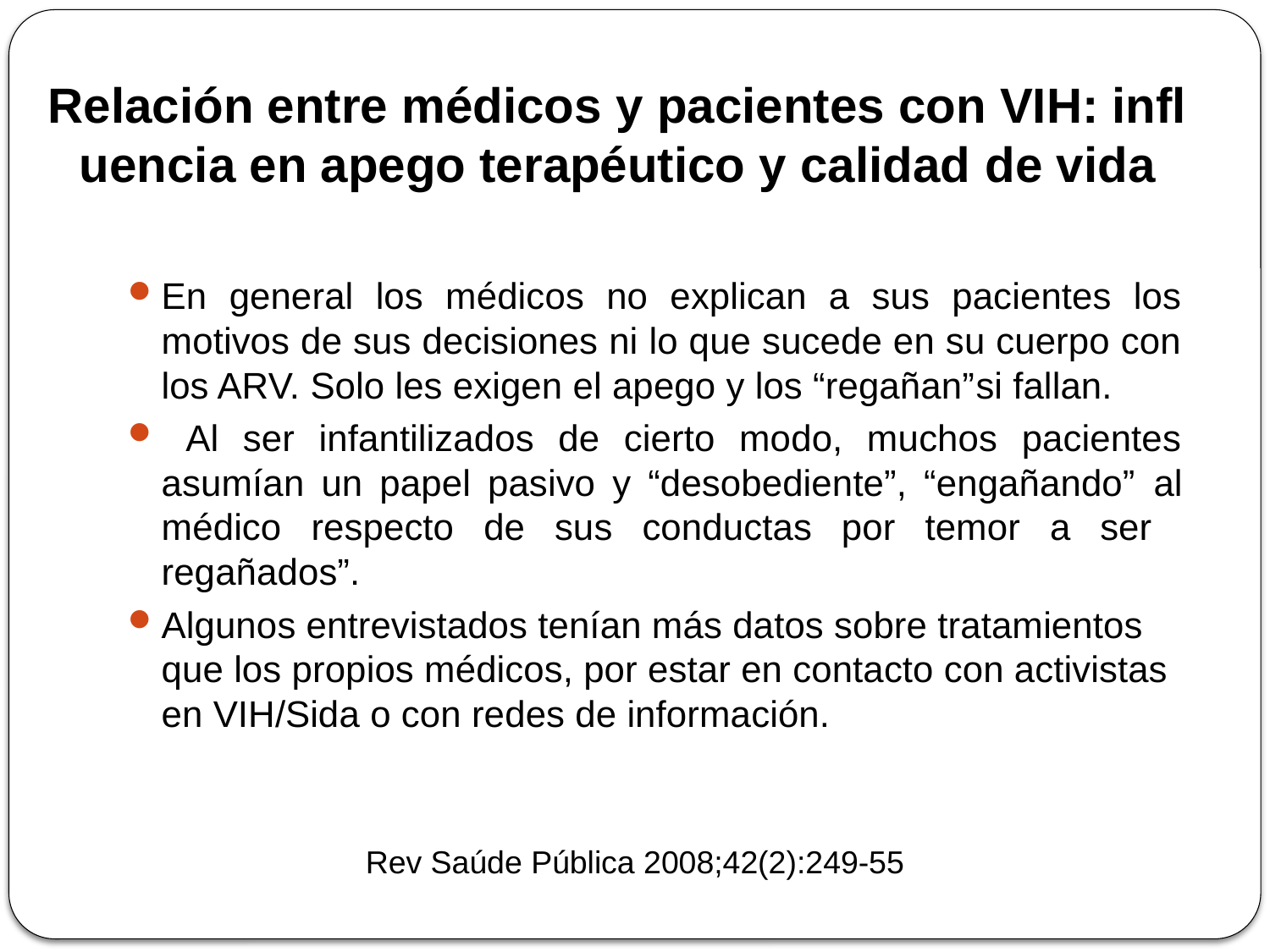

# Relación entre médicos y pacientes con VIH: infl uencia en apego terapéutico y calidad de vida
En general los médicos no explican a sus pacientes los motivos de sus decisiones ni lo que sucede en su cuerpo con los ARV. Solo les exigen el apego y los “regañan”si fallan.
 Al ser infantilizados de cierto modo, muchos pacientes asumían un papel pasivo y “desobediente”, “engañando” al médico respecto de sus conductas por temor a ser  regañados”.
Algunos entrevistados tenían más datos sobre tratamientos que los propios médicos, por estar en contacto con activistas en VIH/Sida o con redes de información.
Rev Saúde Pública 2008;42(2):249-55